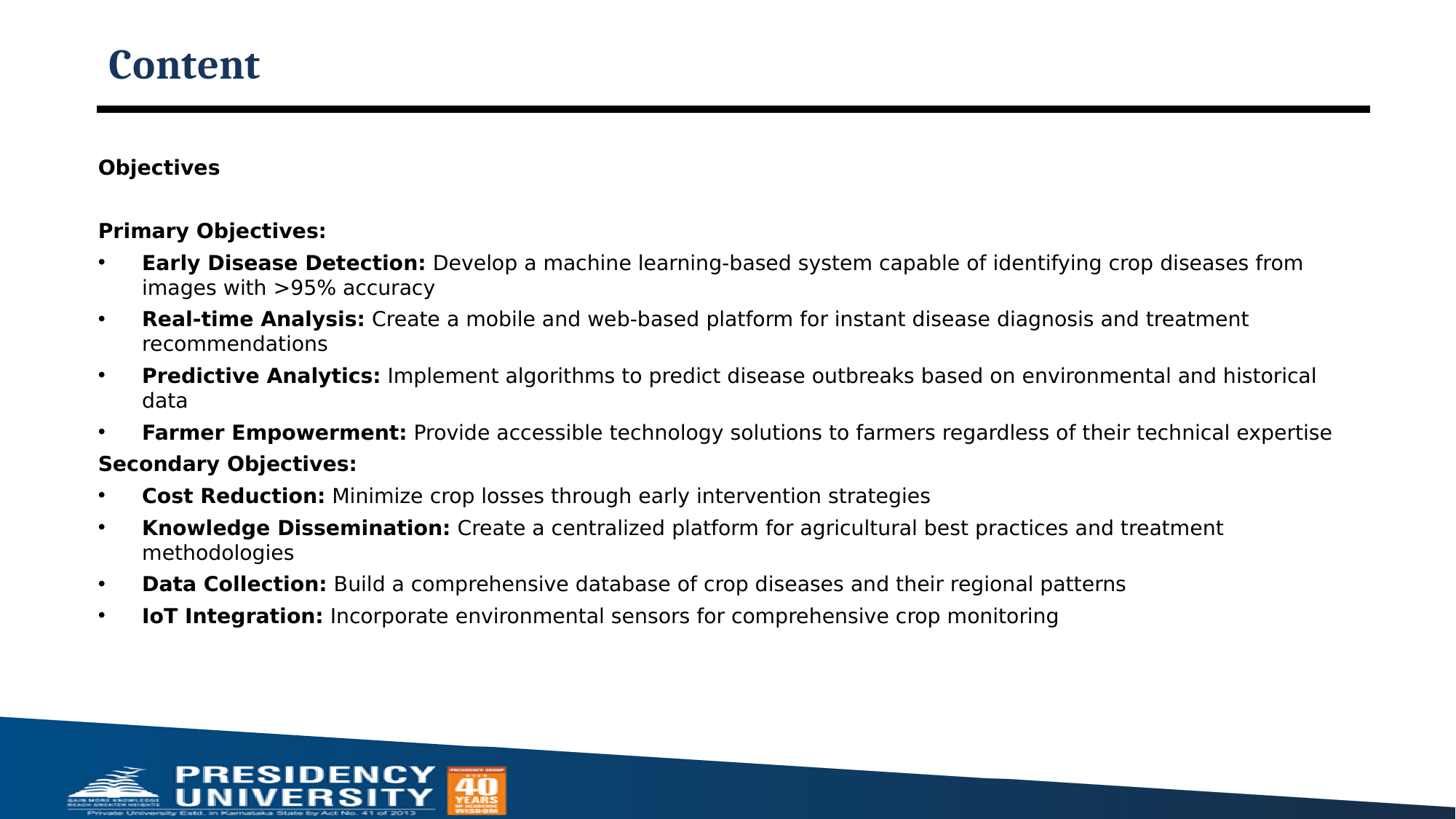

# Content
Objectives

Primary Objectives:
Early Disease Detection: Develop a machine learning-based system capable of identifying crop diseases from images with >95% accuracy
Real-time Analysis: Create a mobile and web-based platform for instant disease diagnosis and treatment recommendations
Predictive Analytics: Implement algorithms to predict disease outbreaks based on environmental and historical data
Farmer Empowerment: Provide accessible technology solutions to farmers regardless of their technical expertise
Secondary Objectives:
Cost Reduction: Minimize crop losses through early intervention strategies
Knowledge Dissemination: Create a centralized platform for agricultural best practices and treatment methodologies
Data Collection: Build a comprehensive database of crop diseases and their regional patterns
IoT Integration: Incorporate environmental sensors for comprehensive crop monitoring